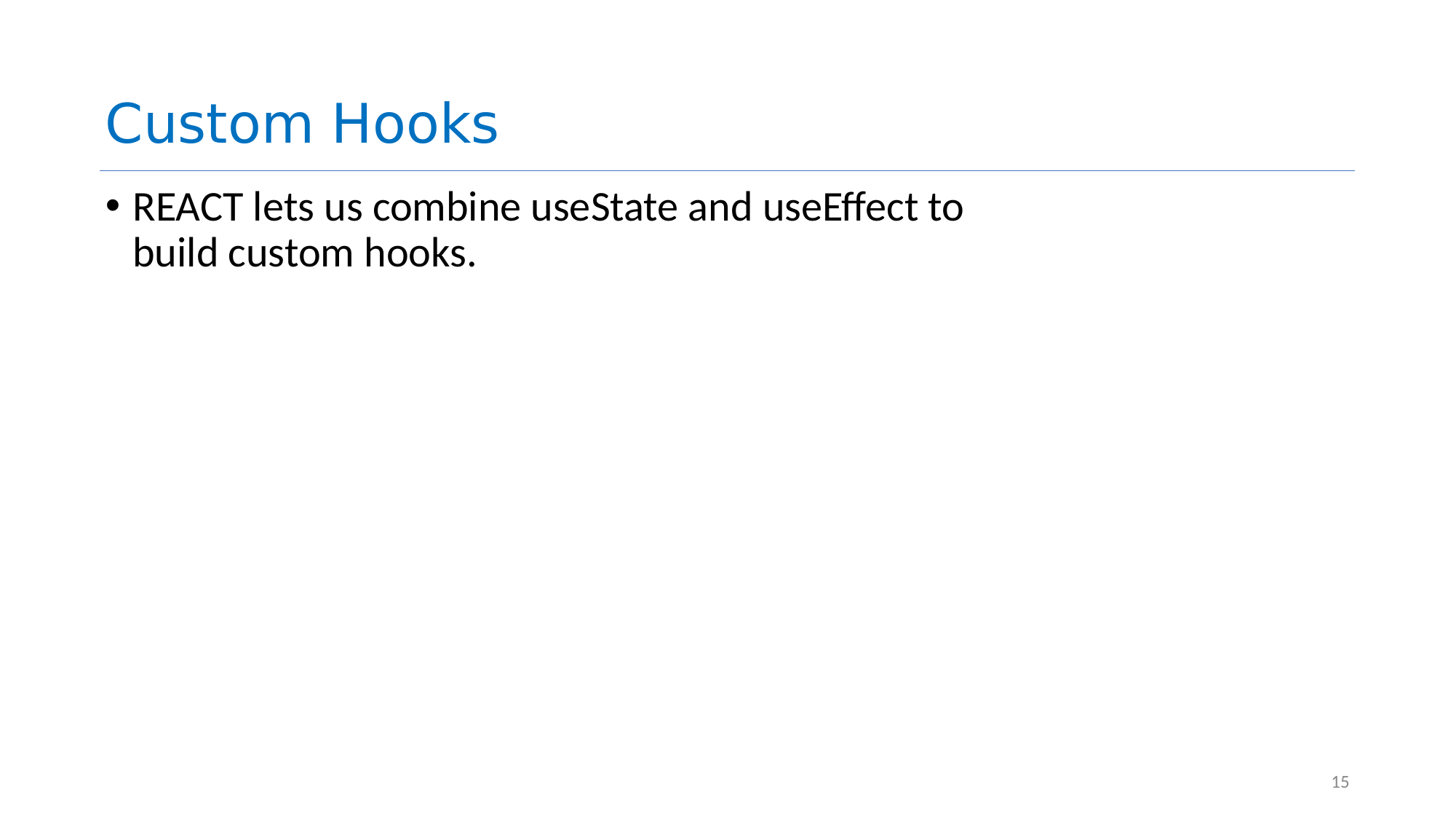

# Custom Hooks
REACT lets us combine useState and useEffect to build custom hooks.
15